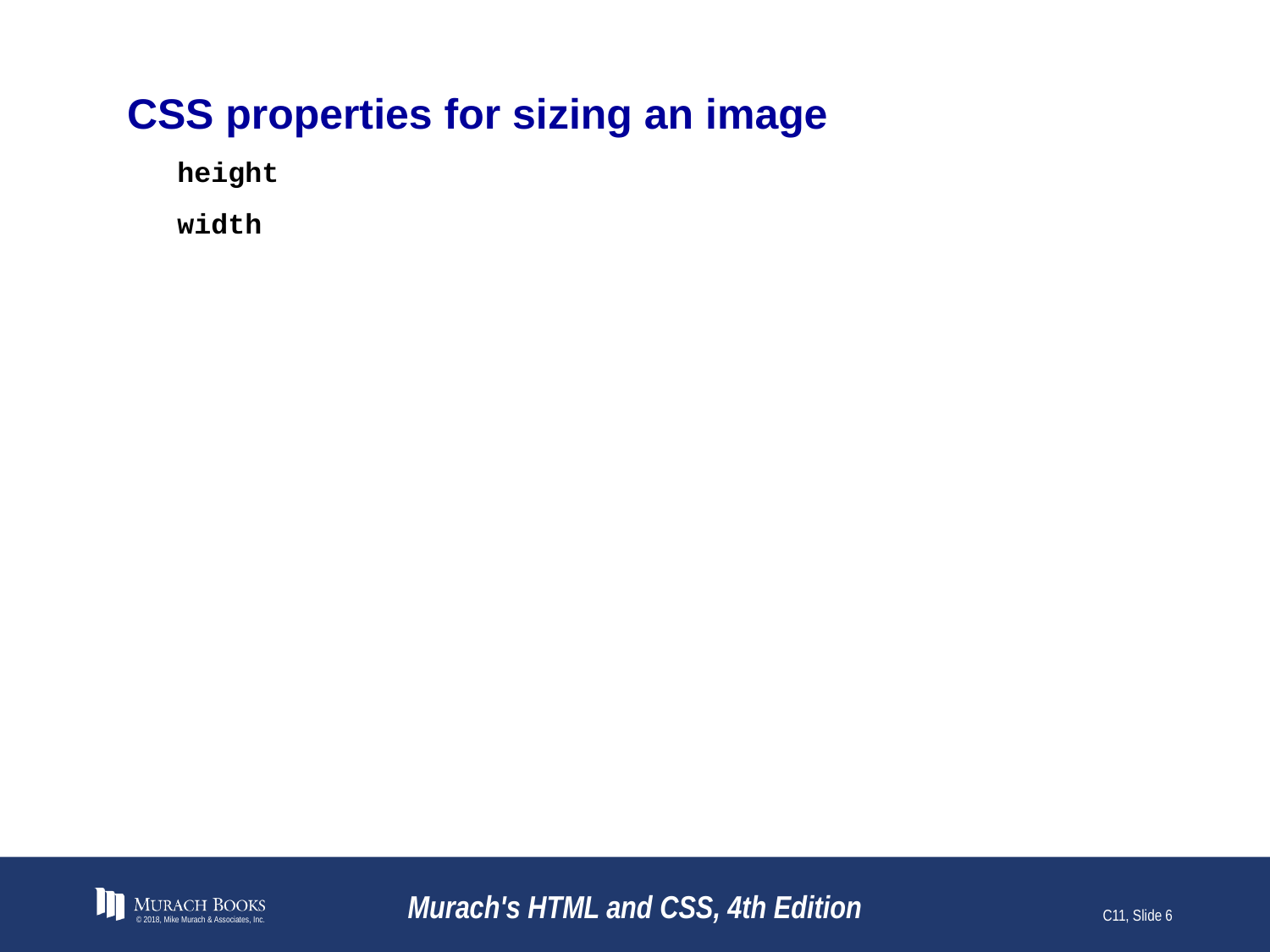

# CSS properties for sizing an image
height
width

© 2018, Mike Murach & Associates, Inc.
Murach's HTML and CSS, 4th Edition

C11, Slide 6